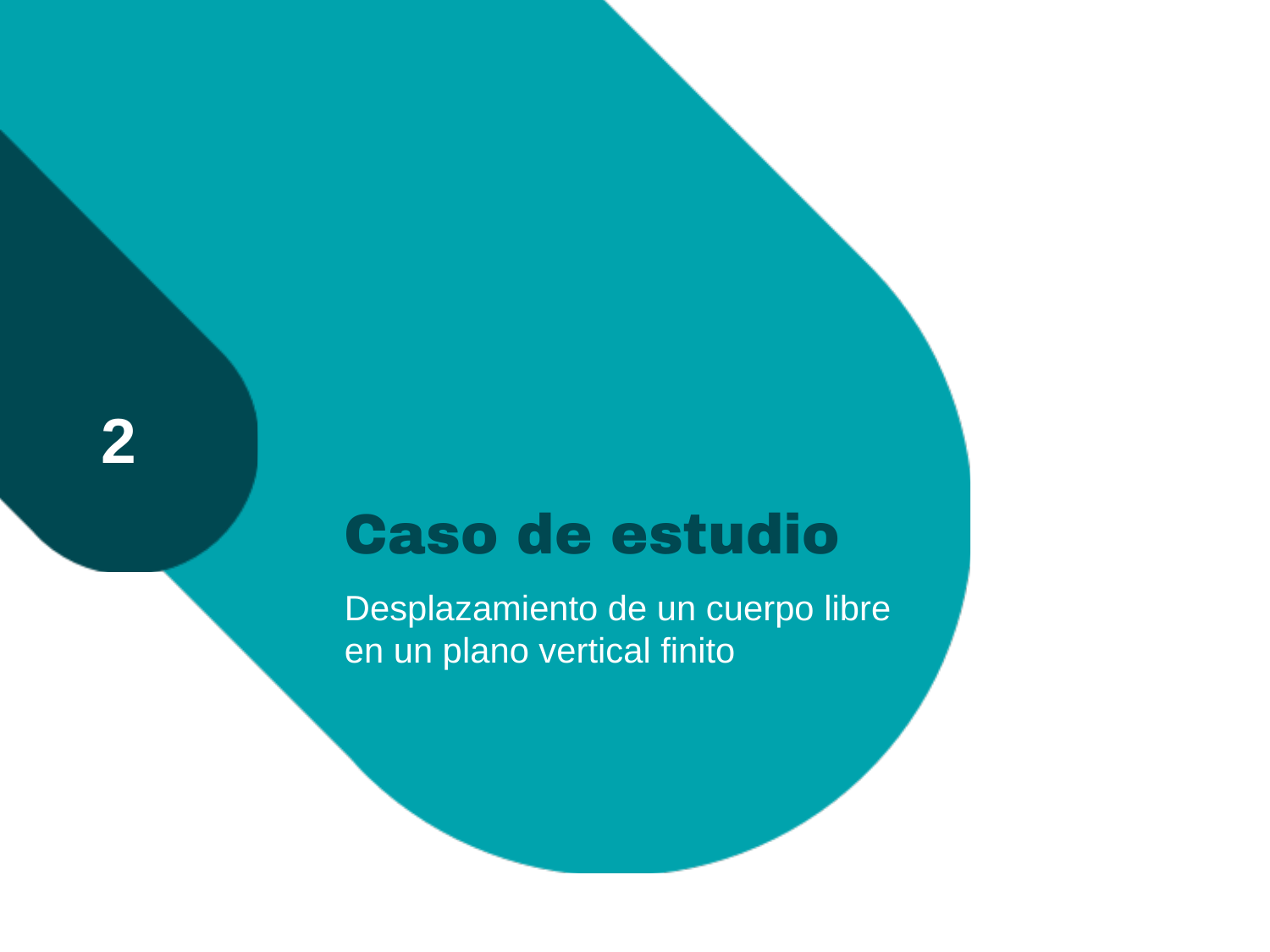

# Caso de estudio
2
Desplazamiento de un cuerpo libre en un plano vertical finito